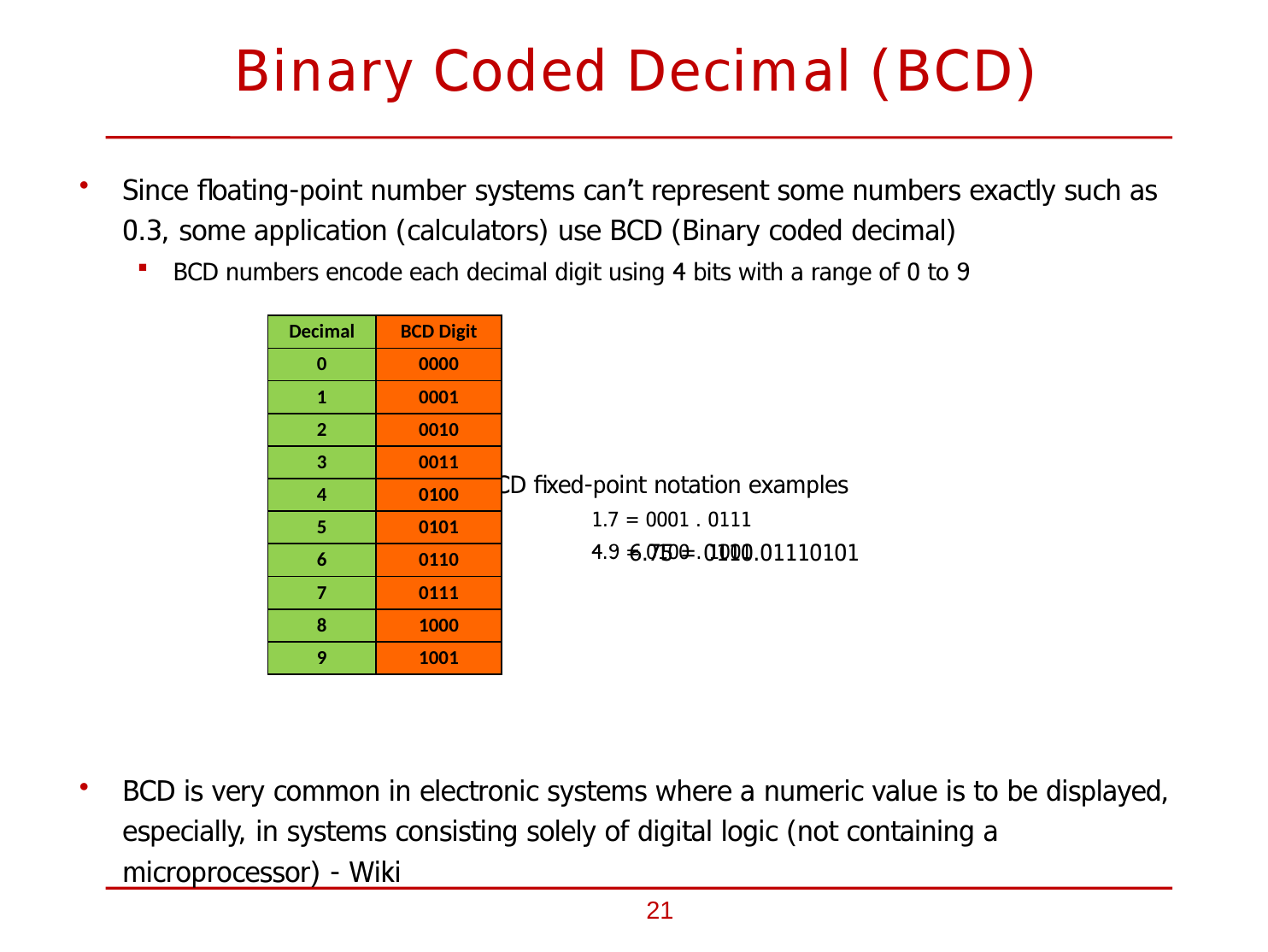

# Binary Coded Decimal (BCD)
Since floating-point number systems can’t represent some numbers exactly such as 0.3, some application (calculators) use BCD (Binary coded decimal)
BCD numbers encode each decimal digit using 4 bits with a range of 0 to 9

                                              BCD fixed-point notation examples
                                                                1.7 = 0001 . 0111
                                                                4.9 = 0100 . 1001

BCD is very common in electronic systems where a numeric value is to be displayed, especially, in systems consisting solely of digital logic (not containing a microprocessor) - Wiki
| Decimal | BCD Digit |
| --- | --- |
| 0 | 0000 |
| 1 | 0001 |
| 2 | 0010 |
| 3 | 0011 |
| 4 | 0100 |
| 5 | 0101 |
| 6 | 0110 |
| 7 | 0111 |
| 8 | 1000 |
| 9 | 1001 |
6.75 = 0110.01110101
21